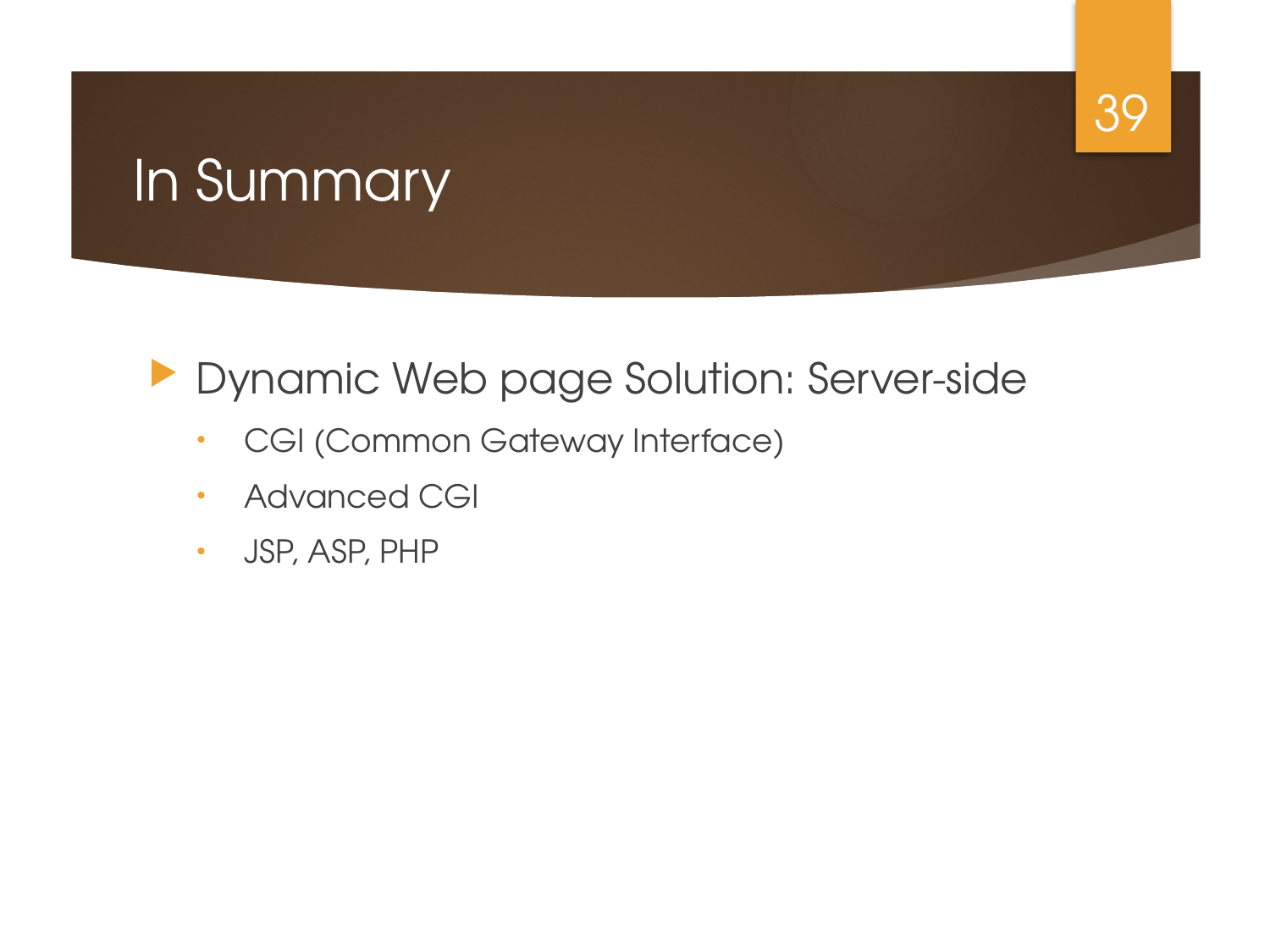

39
# In Summary
Dynamic Web page Solution: Server-side
CGI (Common Gateway Interface)
Advanced CGI
JSP, ASP, PHP